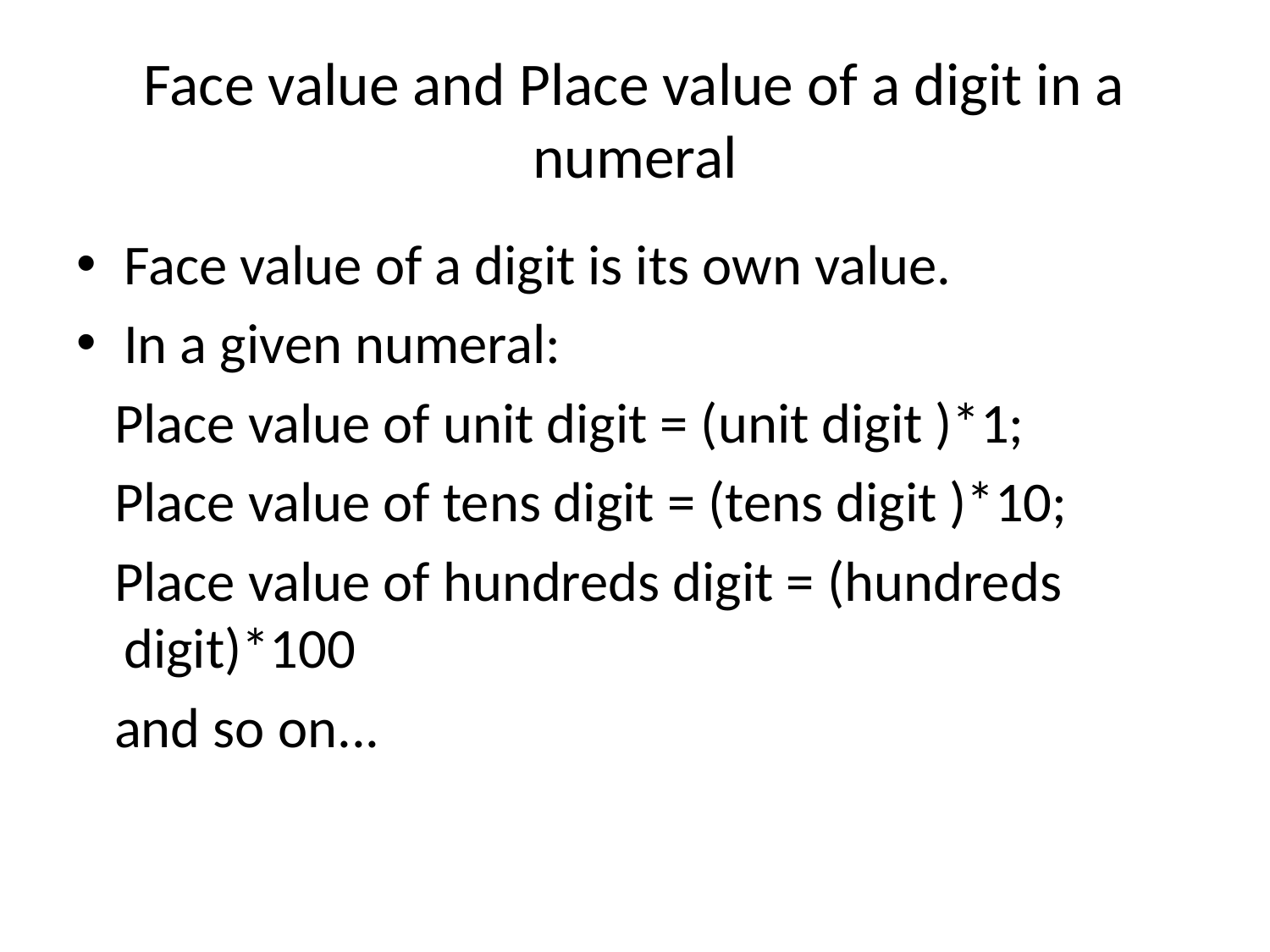

# Face value and Place value of a digit in a numeral
Face value of a digit is its own value.
In a given numeral:
   Place value of unit digit = (unit digit )*1;
   Place value of tens digit = (tens digit )*10;
   Place value of hundreds digit = (hundreds digit)*100
   and so on...